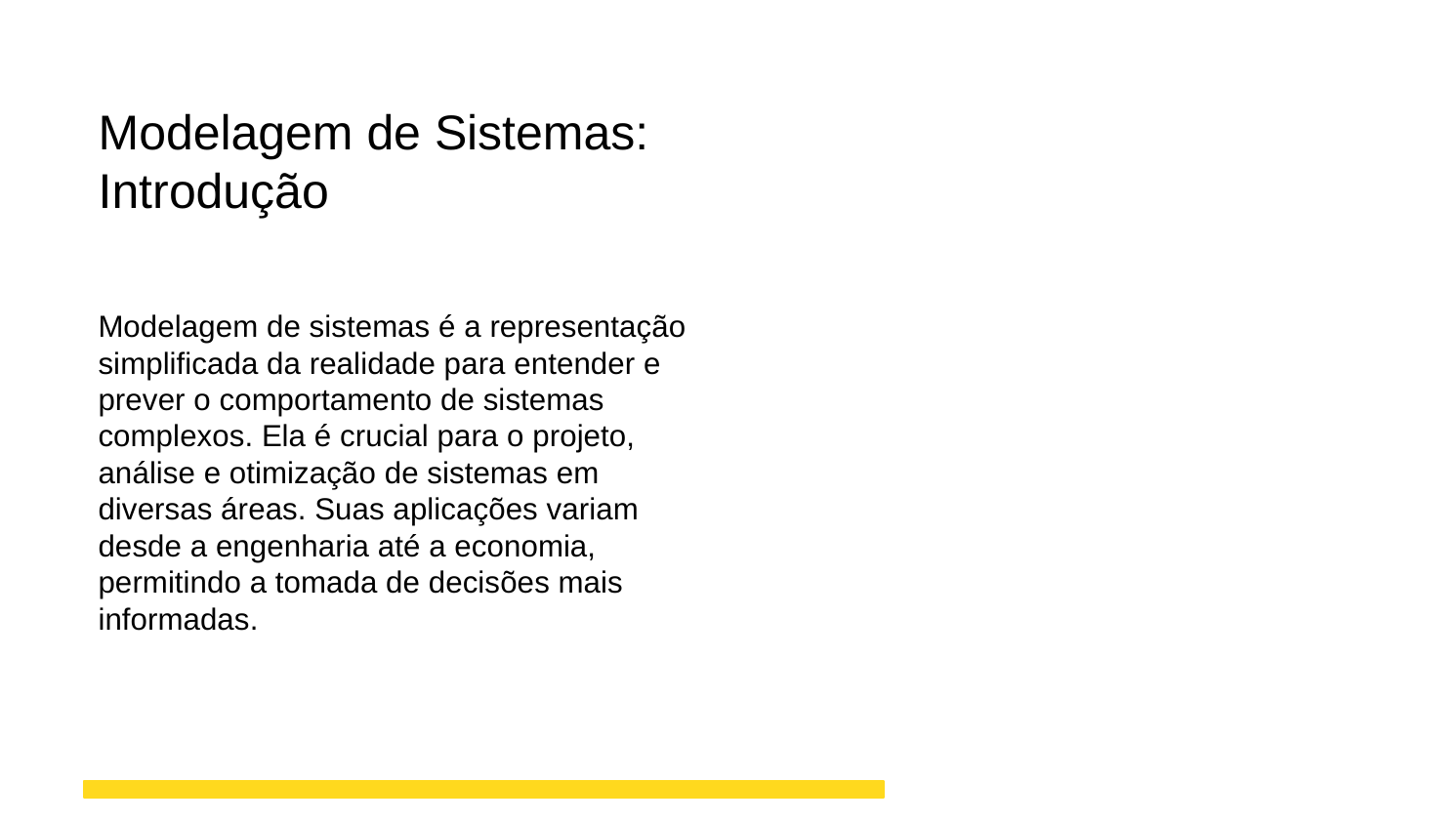

Modelagem de Sistemas: Introdução
Modelagem de sistemas é a representação simplificada da realidade para entender e prever o comportamento de sistemas complexos. Ela é crucial para o projeto, análise e otimização de sistemas em diversas áreas. Suas aplicações variam desde a engenharia até a economia, permitindo a tomada de decisões mais informadas.